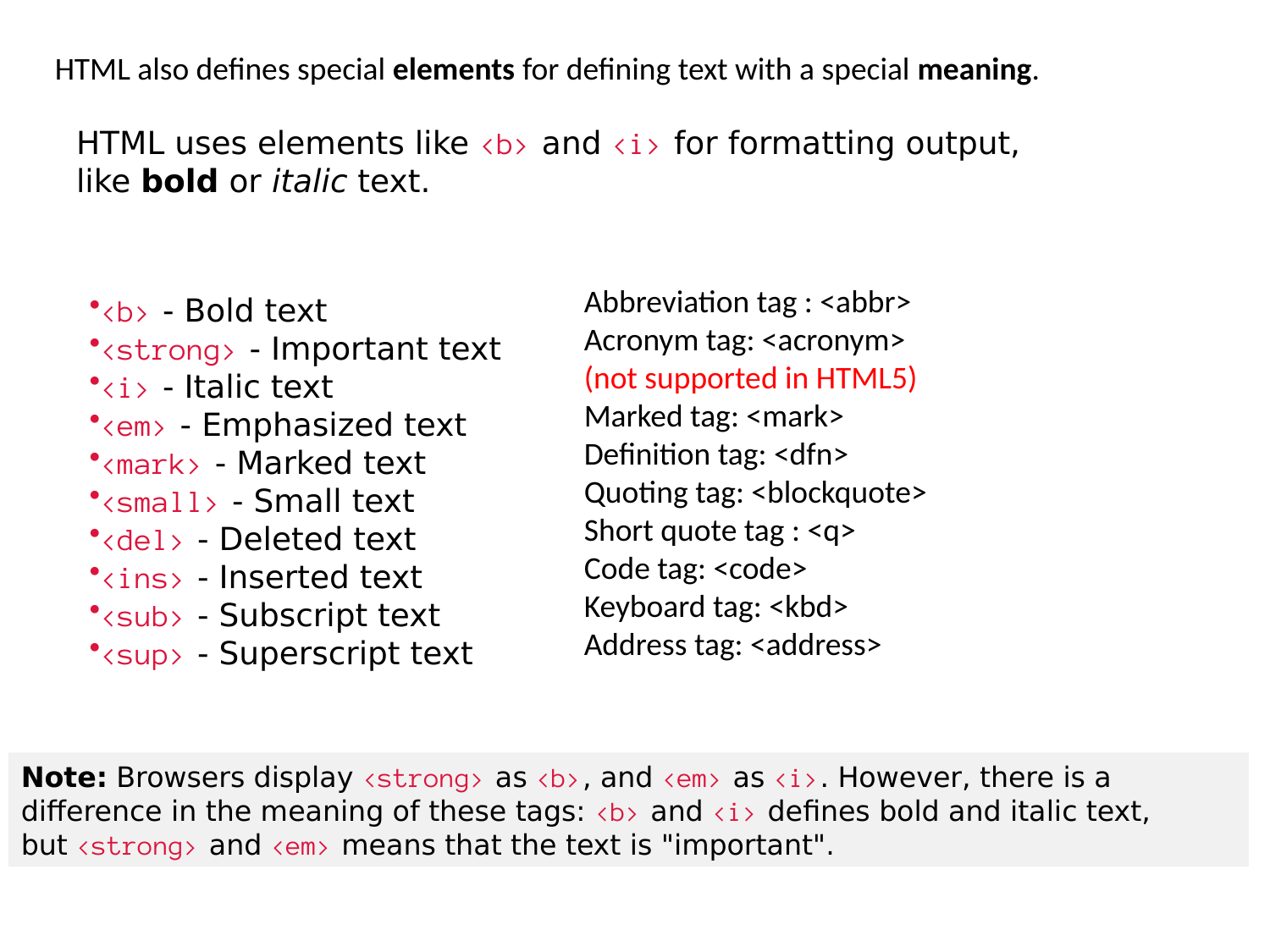

HTML also defines special elements for defining text with a special meaning.
HTML uses elements like <b> and <i> for formatting output, like bold or italic text.

<b> - Bold text
<strong> - Important text
<i> - Italic text
<em> - Emphasized text
<mark> - Marked text
<small> - Small text
<del> - Deleted text
<ins> - Inserted text
<sub> - Subscript text
<sup> - Superscript text

Abbreviation tag : <abbr>
Acronym tag: <acronym>
(not supported in HTML5)
Marked tag: <mark>
Definition tag: <dfn>
Quoting tag: <blockquote>
Short quote tag : <q>
Code tag: <code>
Keyboard tag: <kbd>
Address tag: <address>
Note: Browsers display <strong> as <b>, and <em> as <i>. However, there is a difference in the meaning of these tags: <b> and <i> defines bold and italic text, but <strong> and <em> means that the text is "important".